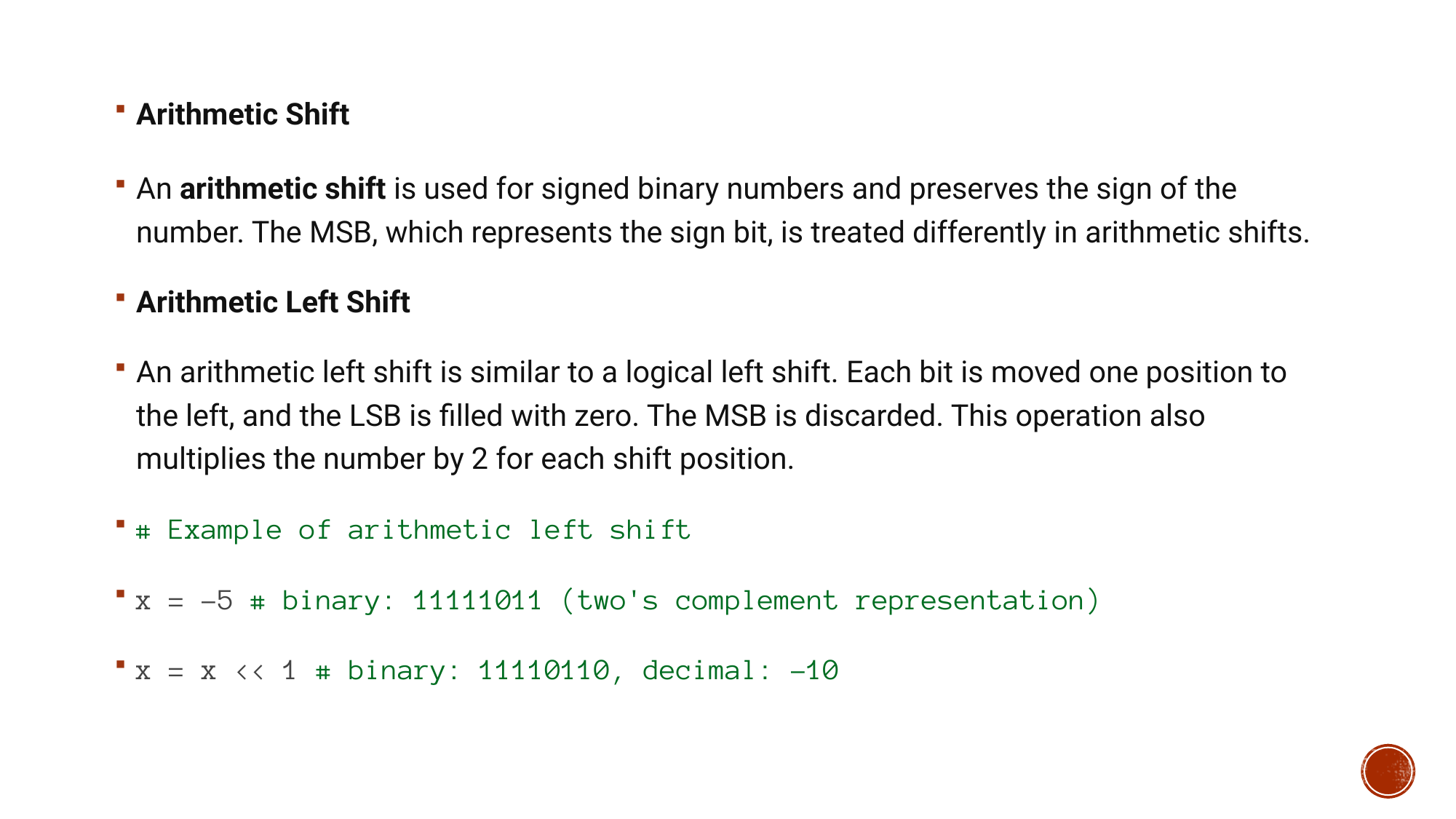

Arithmetic Shift
An arithmetic shift is used for signed binary numbers and preserves the sign of the number. The MSB, which represents the sign bit, is treated differently in arithmetic shifts.
Arithmetic Left Shift
An arithmetic left shift is similar to a logical left shift. Each bit is moved one position to the left, and the LSB is filled with zero. The MSB is discarded. This operation also multiplies the number by 2 for each shift position.
# Example of arithmetic left shift
x = -5 # binary: 11111011 (two's complement representation)
x = x << 1 # binary: 11110110, decimal: -10